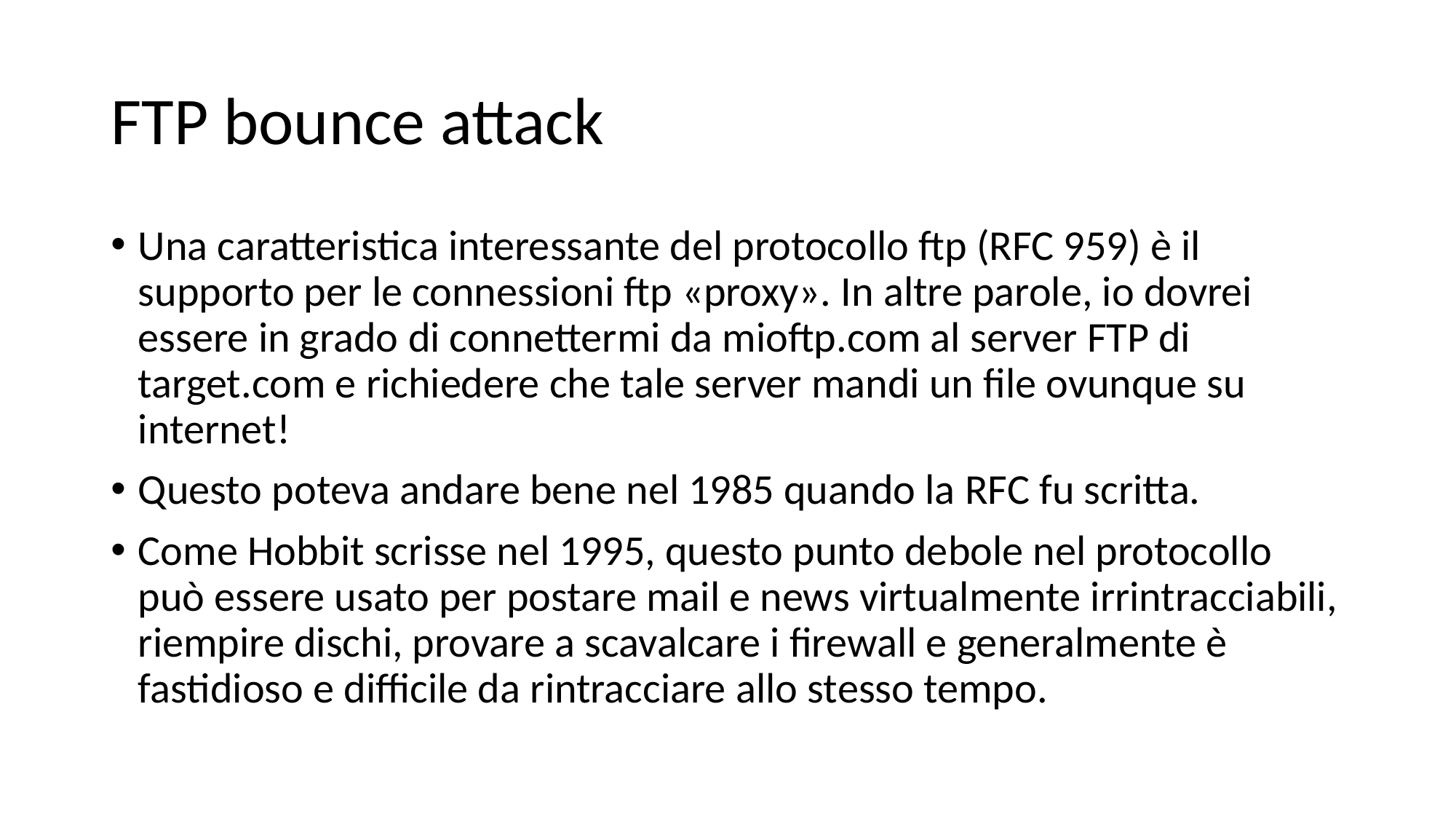

# FTP bounce attack
Una caratteristica interessante del protocollo ftp (RFC 959) è il supporto per le connessioni ftp «proxy». In altre parole, io dovrei essere in grado di connettermi da mioftp.com al server FTP di target.com e richiedere che tale server mandi un file ovunque su internet!
Questo poteva andare bene nel 1985 quando la RFC fu scritta.
Come Hobbit scrisse nel 1995, questo punto debole nel protocollo può essere usato per postare mail e news virtualmente irrintracciabili, riempire dischi, provare a scavalcare i firewall e generalmente è fastidioso e difficile da rintracciare allo stesso tempo.